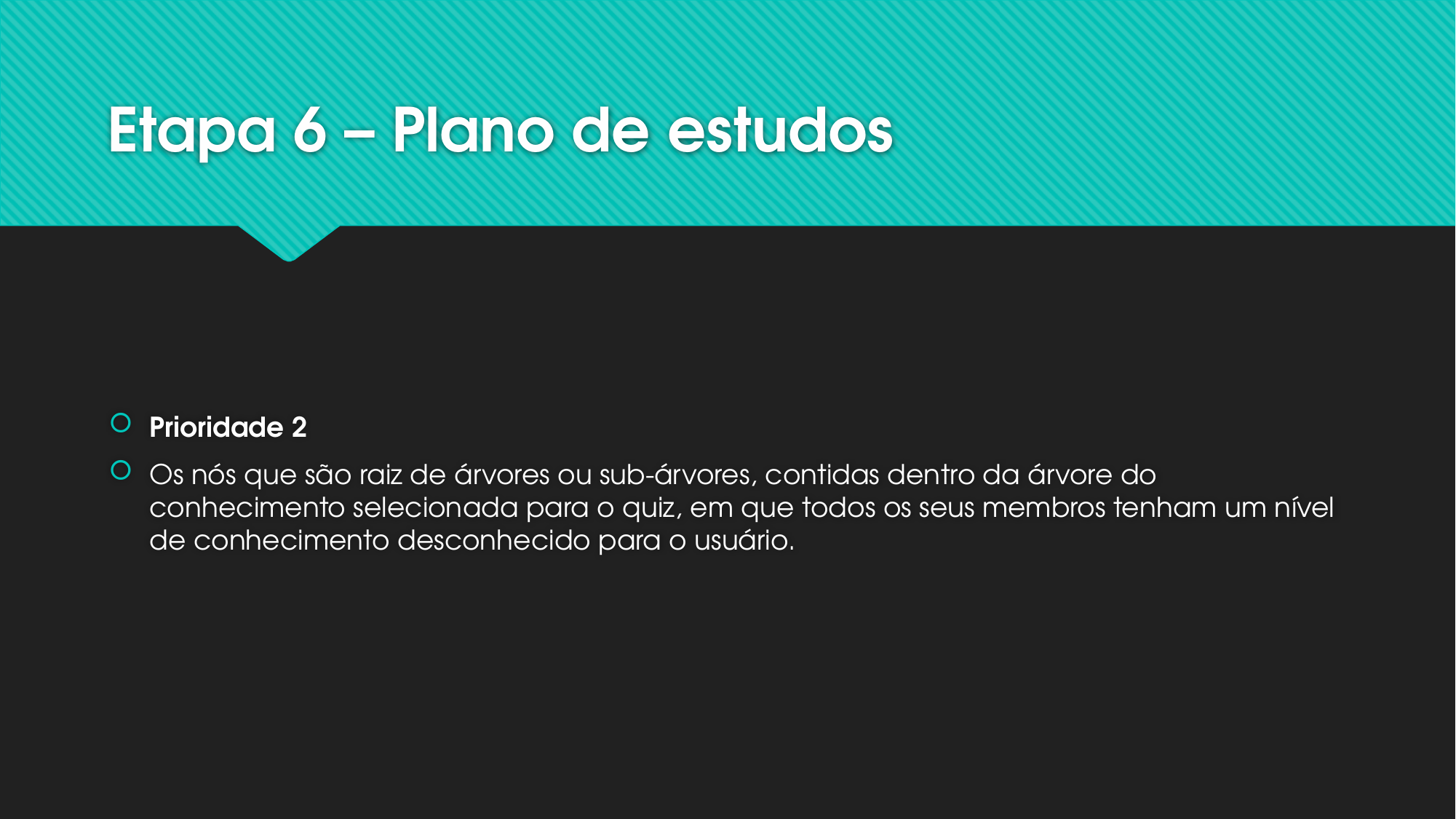

# Etapa 6 – Plano de estudos
Prioridade 2
Os nós que são raiz de árvores ou sub-árvores, contidas dentro da árvore do conhecimento selecionada para o quiz, em que todos os seus membros tenham um nível de conhecimento desconhecido para o usuário.